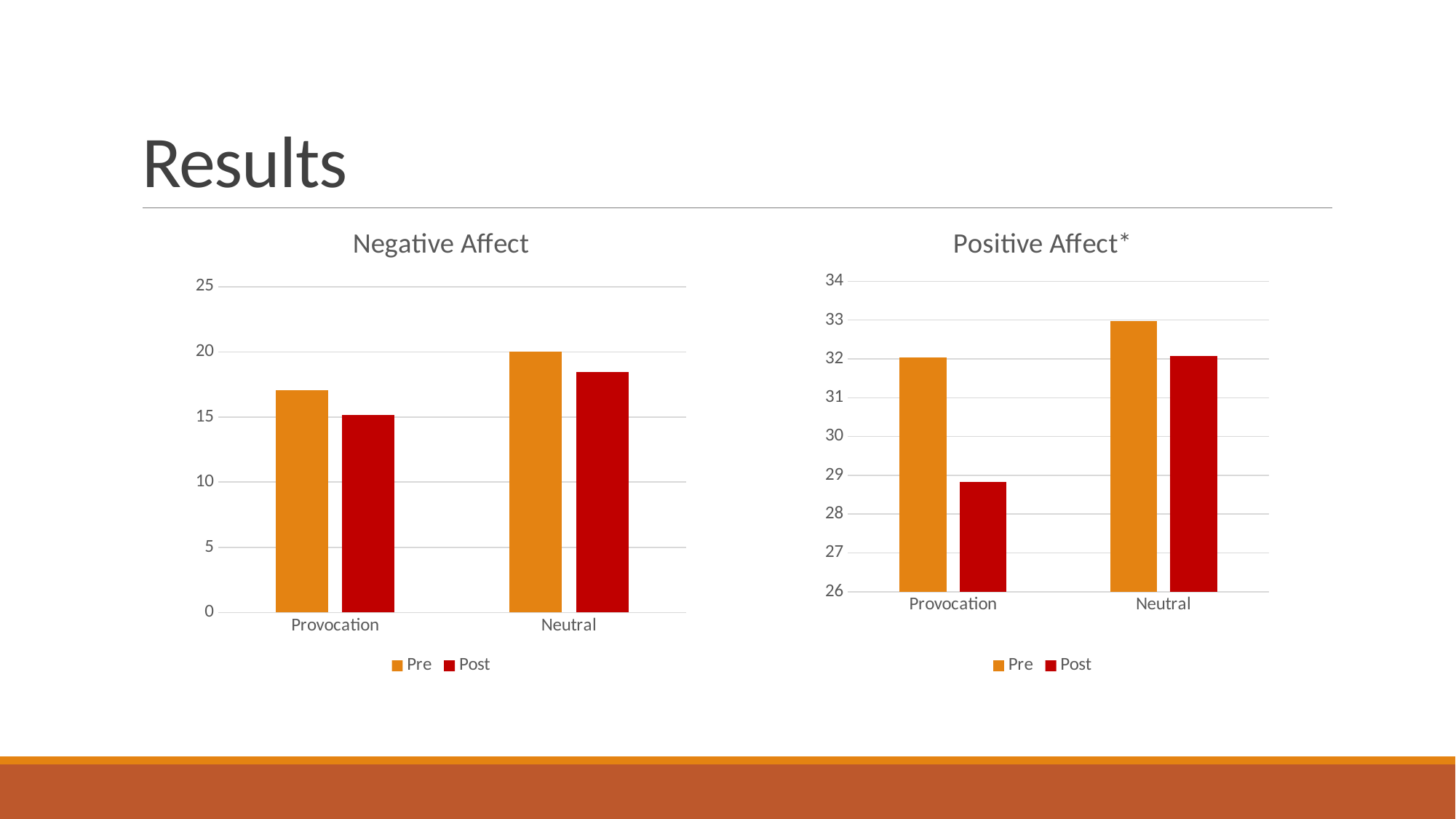

# Results

### Chart: Negative Affect

| Category | Pre | Post |
|---|---|---|
| Provocation | 17.06 | 15.18 |
| Neutral | 20.03 | 18.44 |

### Chart: Positive Affect*

| Category | Pre | Post |
|---|---|---|
| Provocation | 32.03 | 28.82 |
| Neutral | 32.98 | 32.08 |